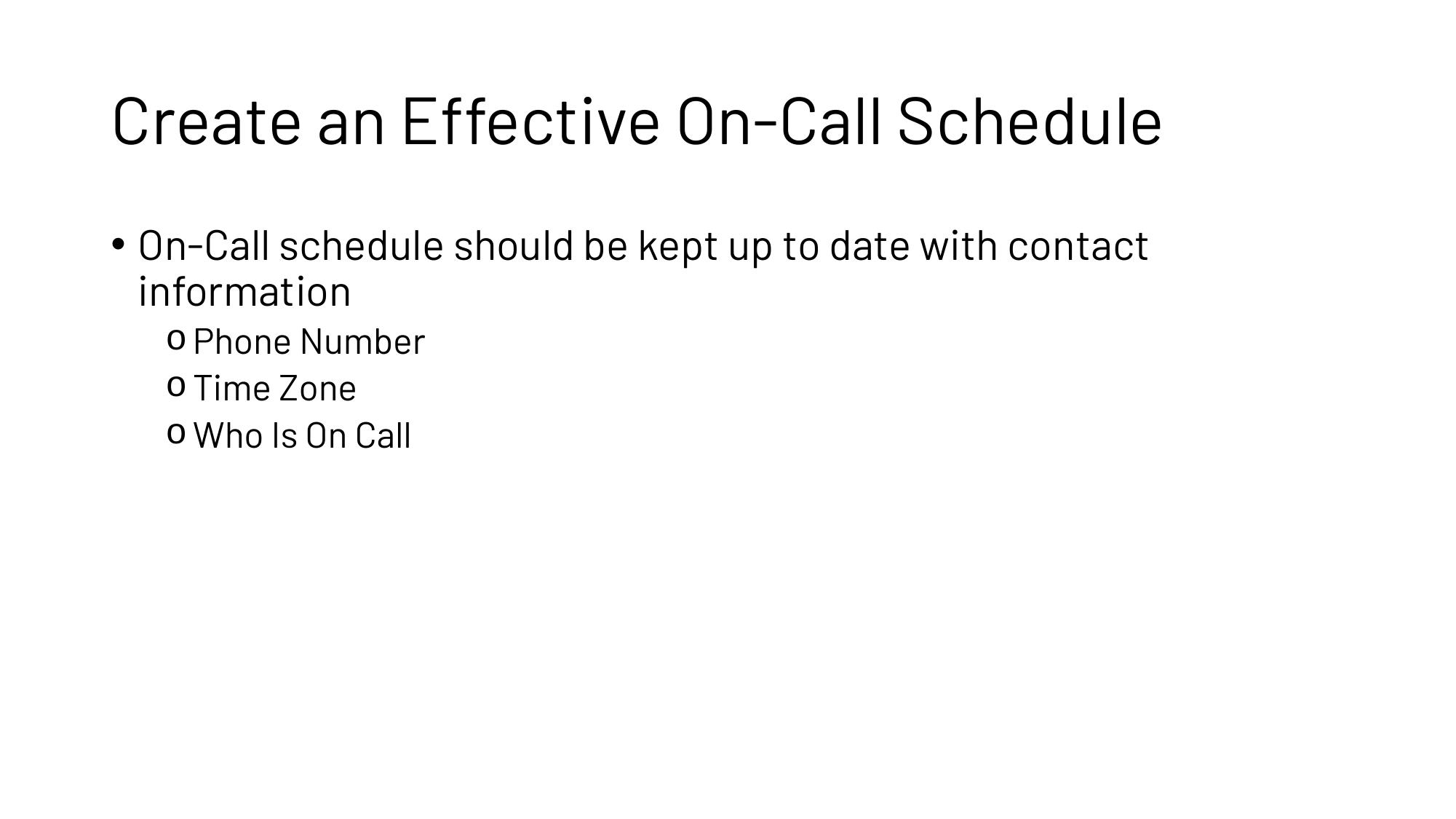

# Create an Effective On-Call Schedule
On-Call schedule should be kept up to date with contact information
Phone Number
Time Zone
Who Is On Call